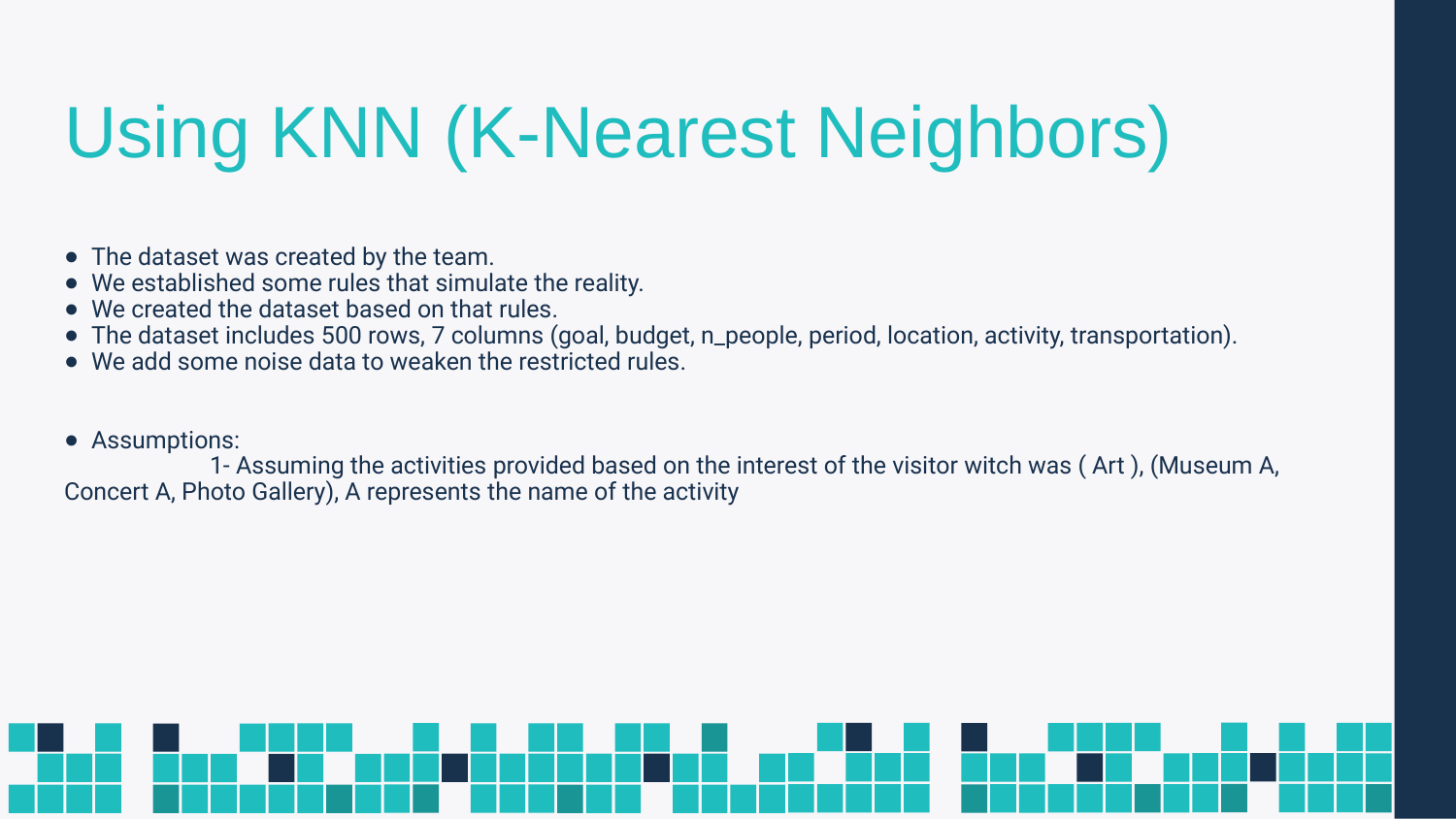

# Using KNN (K-Nearest Neighbors)
The dataset was created by the team.
We established some rules that simulate the reality.
We created the dataset based on that rules.
The dataset includes 500 rows, 7 columns (goal, budget, n_people, period, location, activity, transportation).
We add some noise data to weaken the restricted rules.

Assumptions:
	1- Assuming the activities provided based on the interest of the visitor witch was ( Art ), (Museum A, Concert A, Photo Gallery), A represents the name of the activity